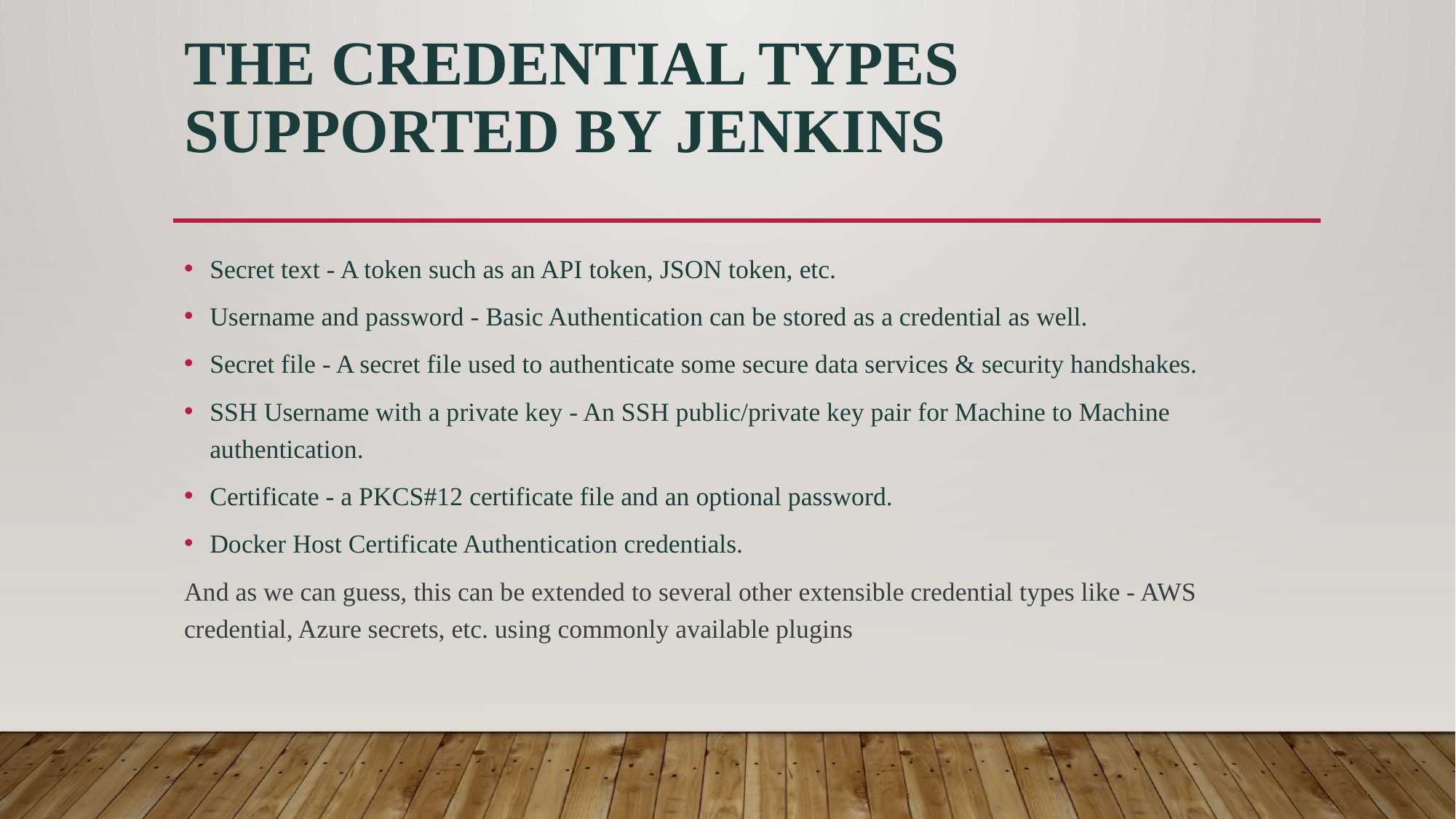

# The credential types supported by Jenkins
Secret text - A token such as an API token, JSON token, etc.
Username and password - Basic Authentication can be stored as a credential as well.
Secret file - A secret file used to authenticate some secure data services & security handshakes.
SSH Username with a private key - An SSH public/private key pair for Machine to Machine authentication.
Certificate - a PKCS#12 certificate file and an optional password.
Docker Host Certificate Authentication credentials.
And as we can guess, this can be extended to several other extensible credential types like - AWS credential, Azure secrets, etc. using commonly available plugins